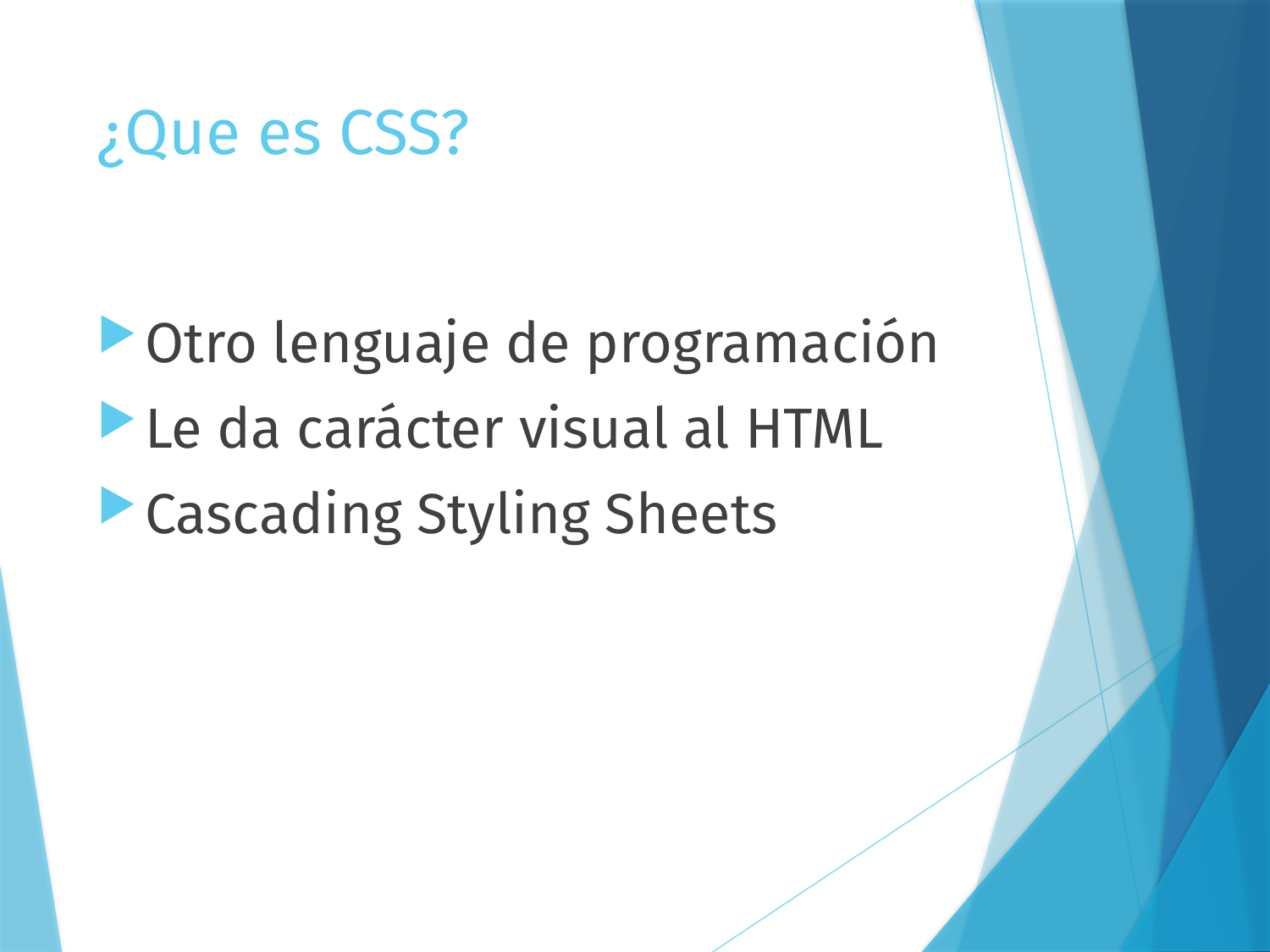

# ¿Que es CSS?
Otro lenguaje de programación
Le da carácter visual al HTML
Cascading Styling Sheets